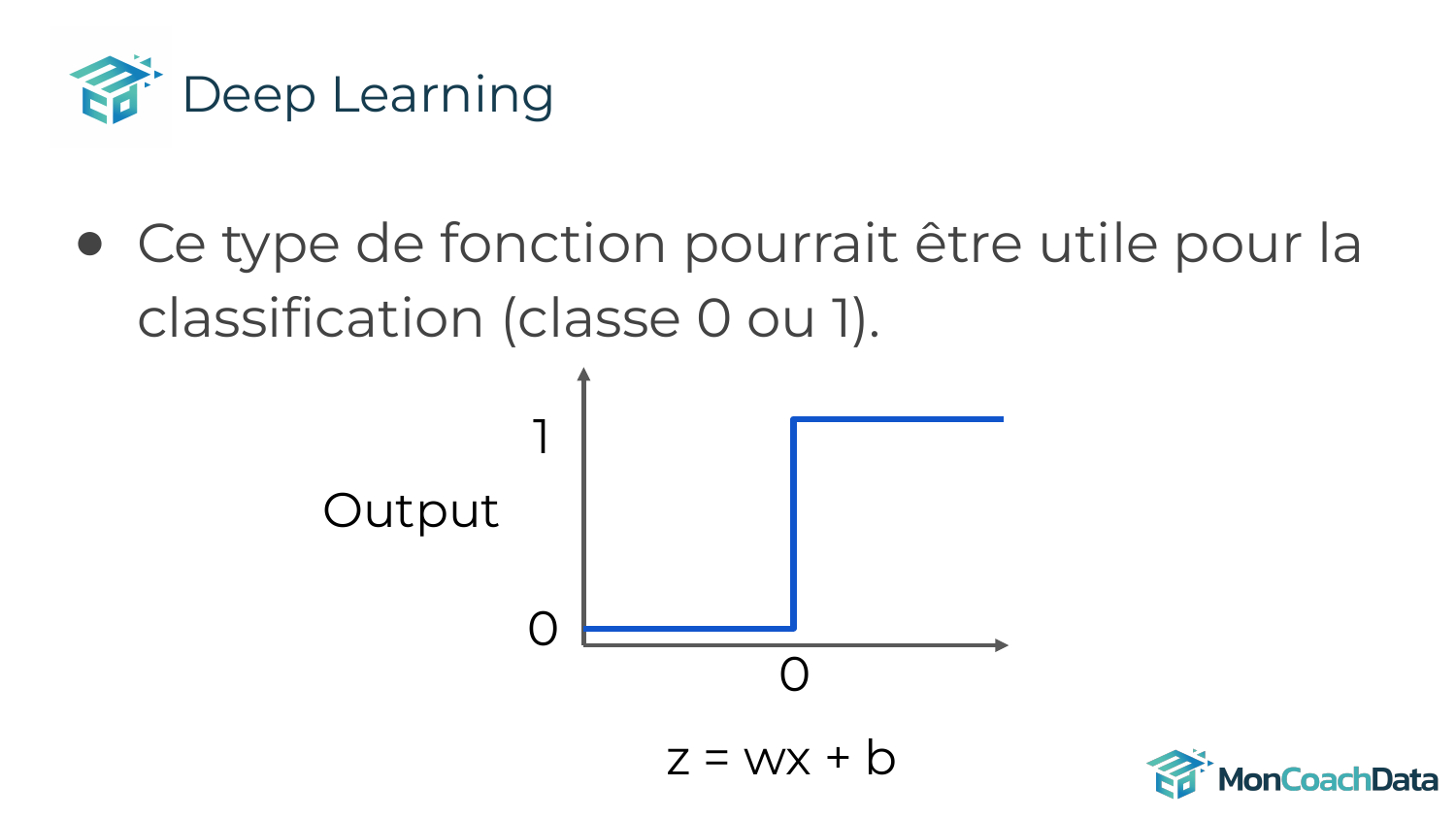

# Deep Learning

Ce type de fonction pourrait être utile pour la classification (classe 0 ou 1).
1
Output
0
0
z = wx + b